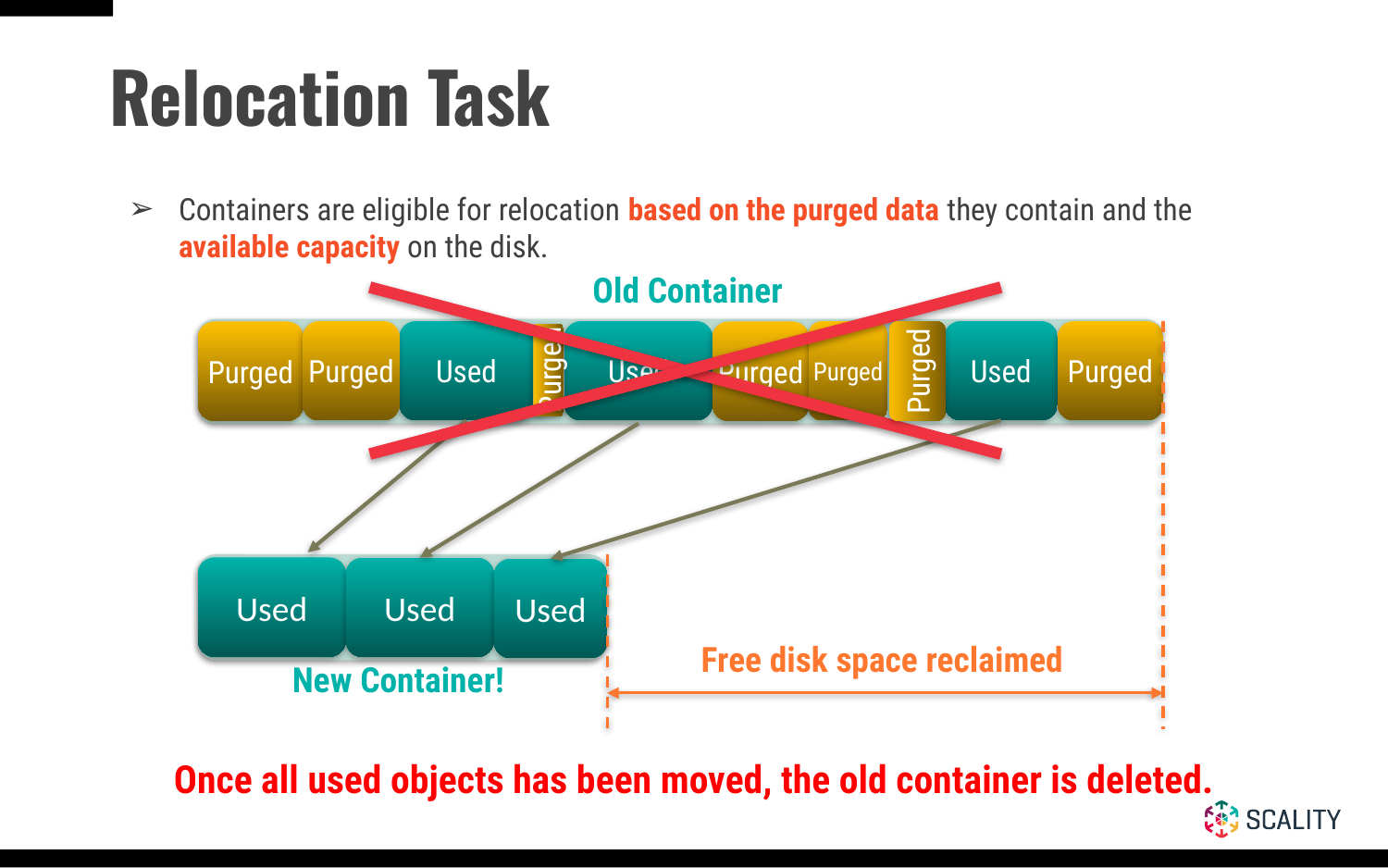

Relocation Task
Containers are eligible for relocation based on the purged data they contain and the available capacity on the disk.
Old Container

Used
Purged
Used
Purged
Purged
Used
Purged
Purged
Purged
Purged

Used
Used
Used
Free disk space reclaimed
New Container!
Once all used objects has been moved, the old container is deleted.